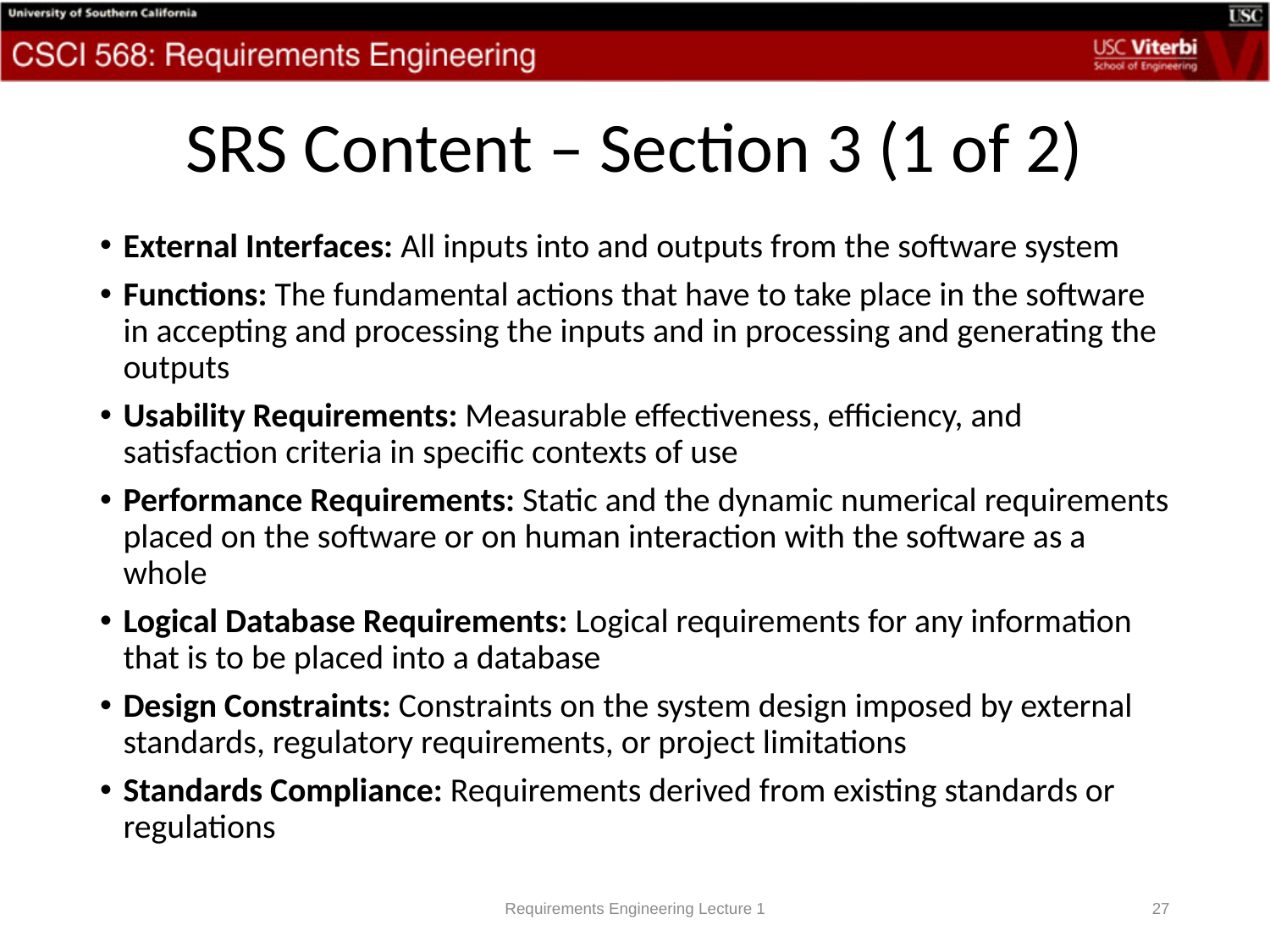

# SRS Content – Section 3 (1 of 2)
External Interfaces: All inputs into and outputs from the software system
Functions: The fundamental actions that have to take place in the software in accepting and processing the inputs and in processing and generating the outputs
Usability Requirements: Measurable effectiveness, efficiency, and satisfaction criteria in specific contexts of use
Performance Requirements: Static and the dynamic numerical requirements placed on the software or on human interaction with the software as a whole
Logical Database Requirements: Logical requirements for any information that is to be placed into a database
Design Constraints: Constraints on the system design imposed by external standards, regulatory requirements, or project limitations
Standards Compliance: Requirements derived from existing standards or regulations
Requirements Engineering Lecture 1
27